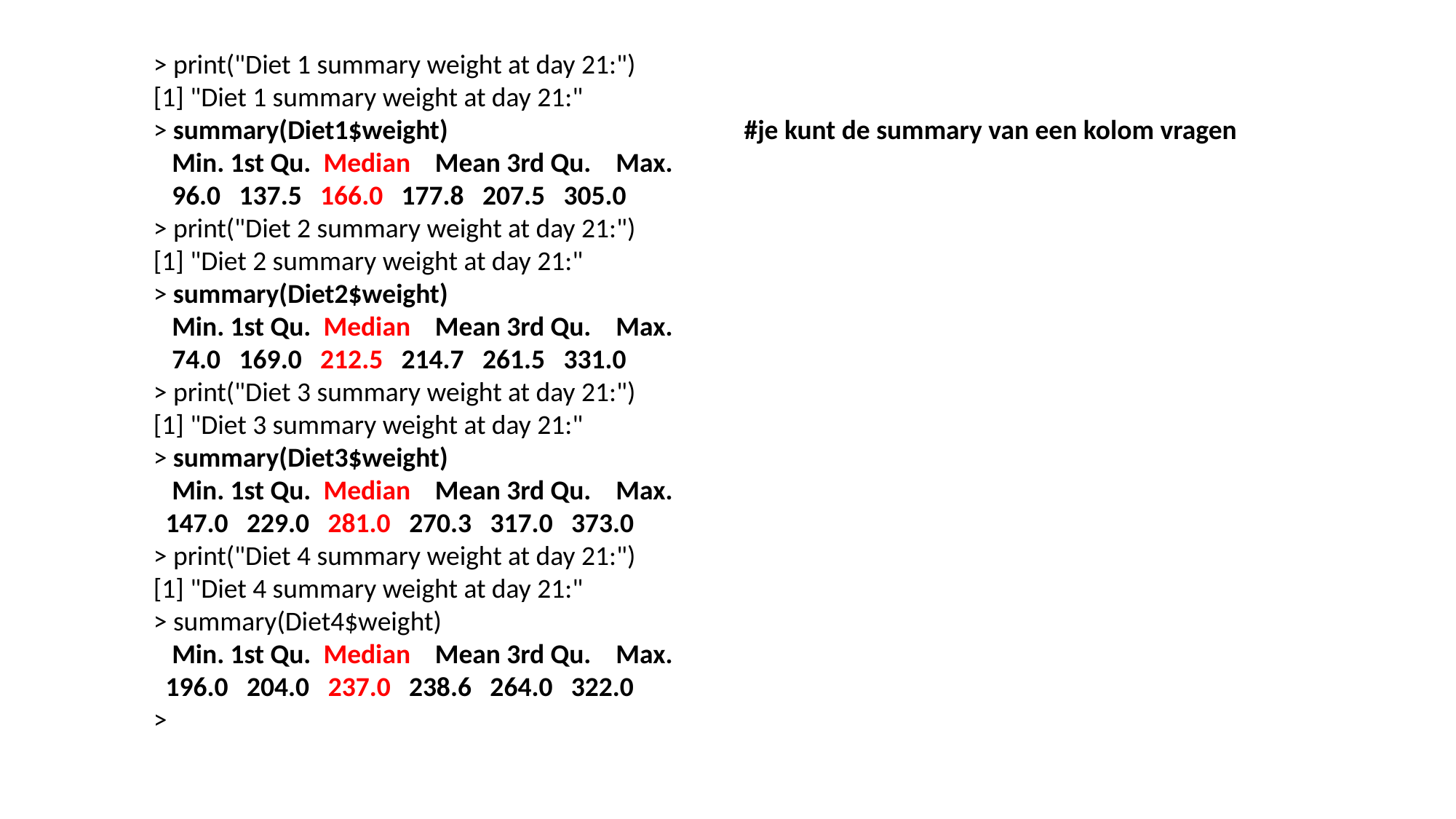

> print("Diet 1 summary weight at day 21:")
[1] "Diet 1 summary weight at day 21:"
> summary(Diet1$weight)                                                #je kunt de summary van een kolom vragen
   Min. 1st Qu.  Median    Mean 3rd Qu.    Max.
   96.0   137.5   166.0   177.8   207.5   305.0
> print("Diet 2 summary weight at day 21:")
[1] "Diet 2 summary weight at day 21:"
> summary(Diet2$weight)
   Min. 1st Qu.  Median    Mean 3rd Qu.    Max.
   74.0   169.0   212.5   214.7   261.5   331.0
> print("Diet 3 summary weight at day 21:")
[1] "Diet 3 summary weight at day 21:"
> summary(Diet3$weight)
   Min. 1st Qu.  Median    Mean 3rd Qu.    Max.
  147.0   229.0   281.0   270.3   317.0   373.0
> print("Diet 4 summary weight at day 21:")
[1] "Diet 4 summary weight at day 21:"
> summary(Diet4$weight)
   Min. 1st Qu.  Median    Mean 3rd Qu.    Max.
  196.0   204.0   237.0   238.6   264.0   322.0
>